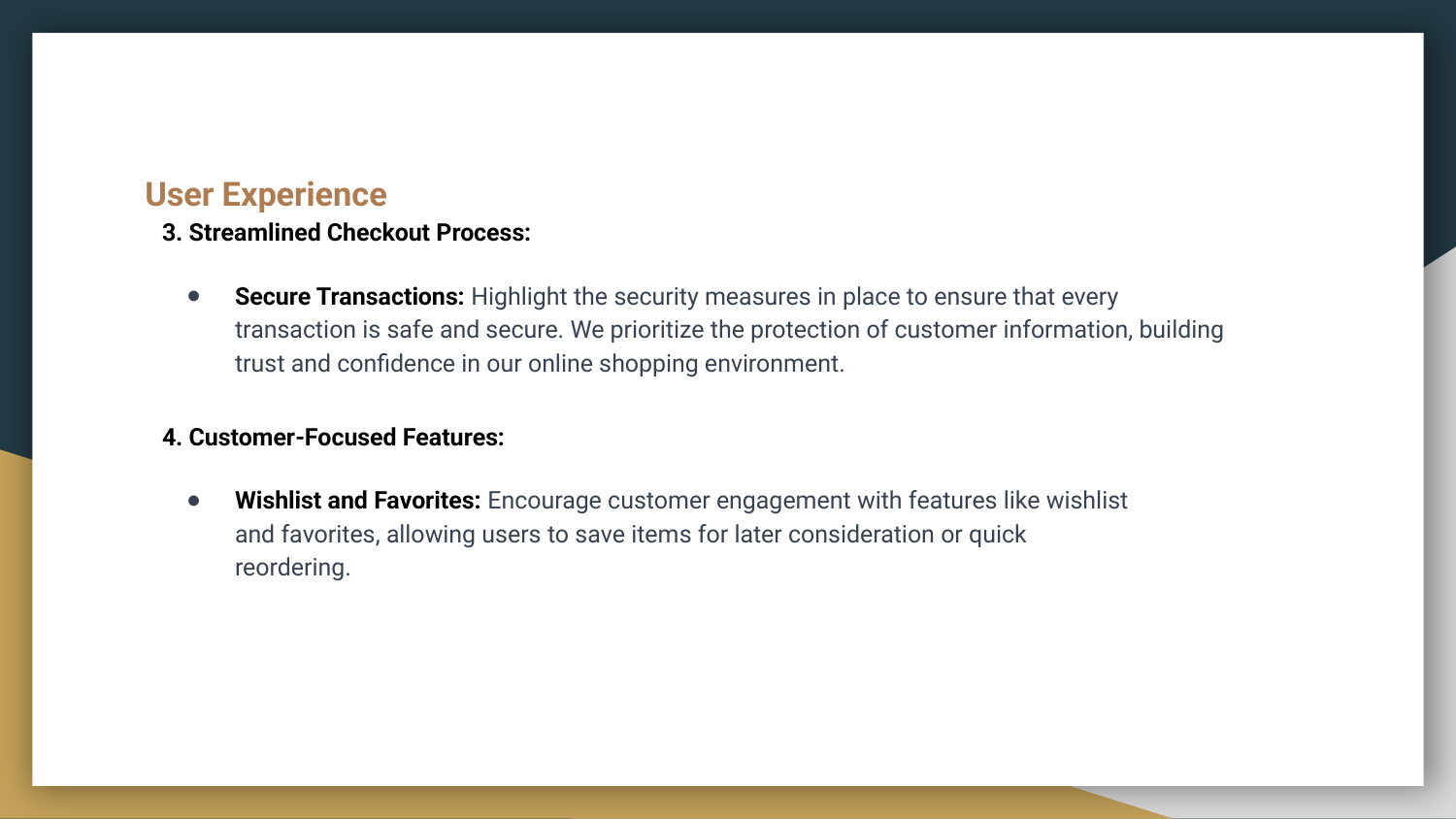

# User Experience

3. Streamlined Checkout Process:
Secure Transactions: Highlight the security measures in place to ensure that every transaction is safe and secure. We prioritize the protection of customer information, building trust and confidence in our online shopping environment.

4. Customer-Focused Features:
Wishlist and Favorites: Encourage customer engagement with features like wishlist and favorites, allowing users to save items for later consideration or quick reordering.